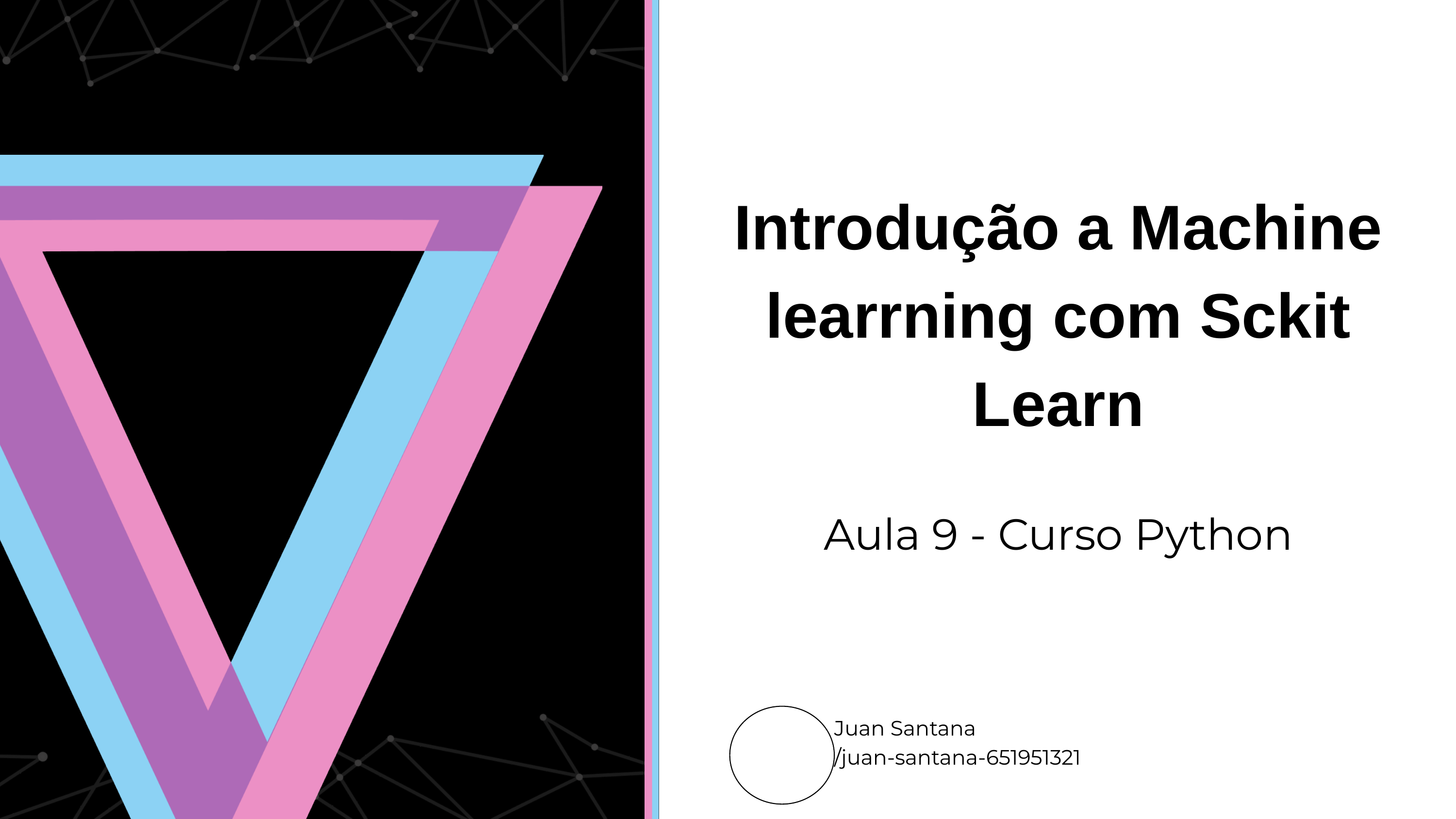

Introdução a Machine learrning com Sckit Learn
Aula 9 - Curso Python

Juan Santana
/juan-santana-651951321